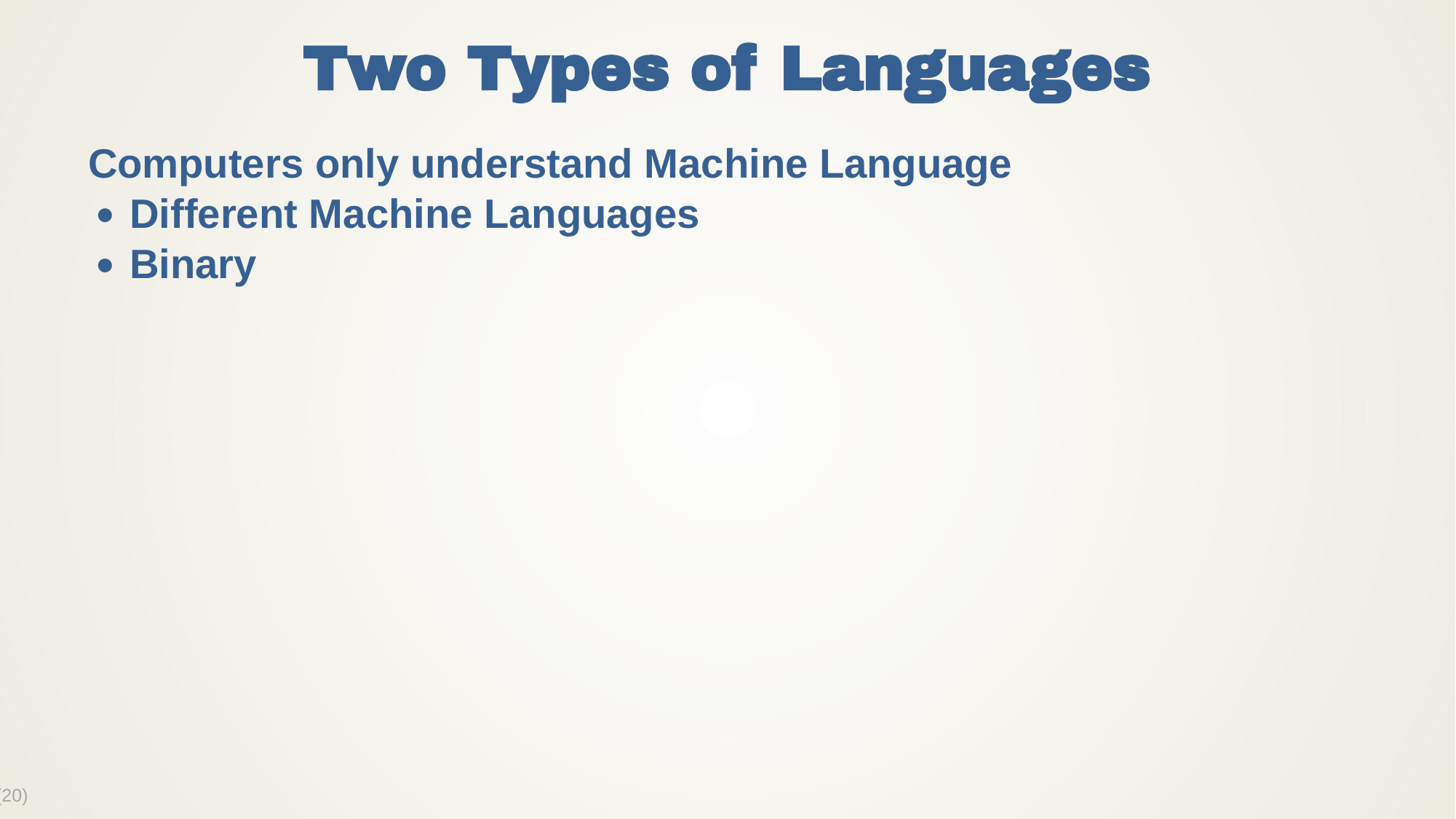

# Two Types of Languages
Computers only understand Machine Language
Different Machine Languages
Binary